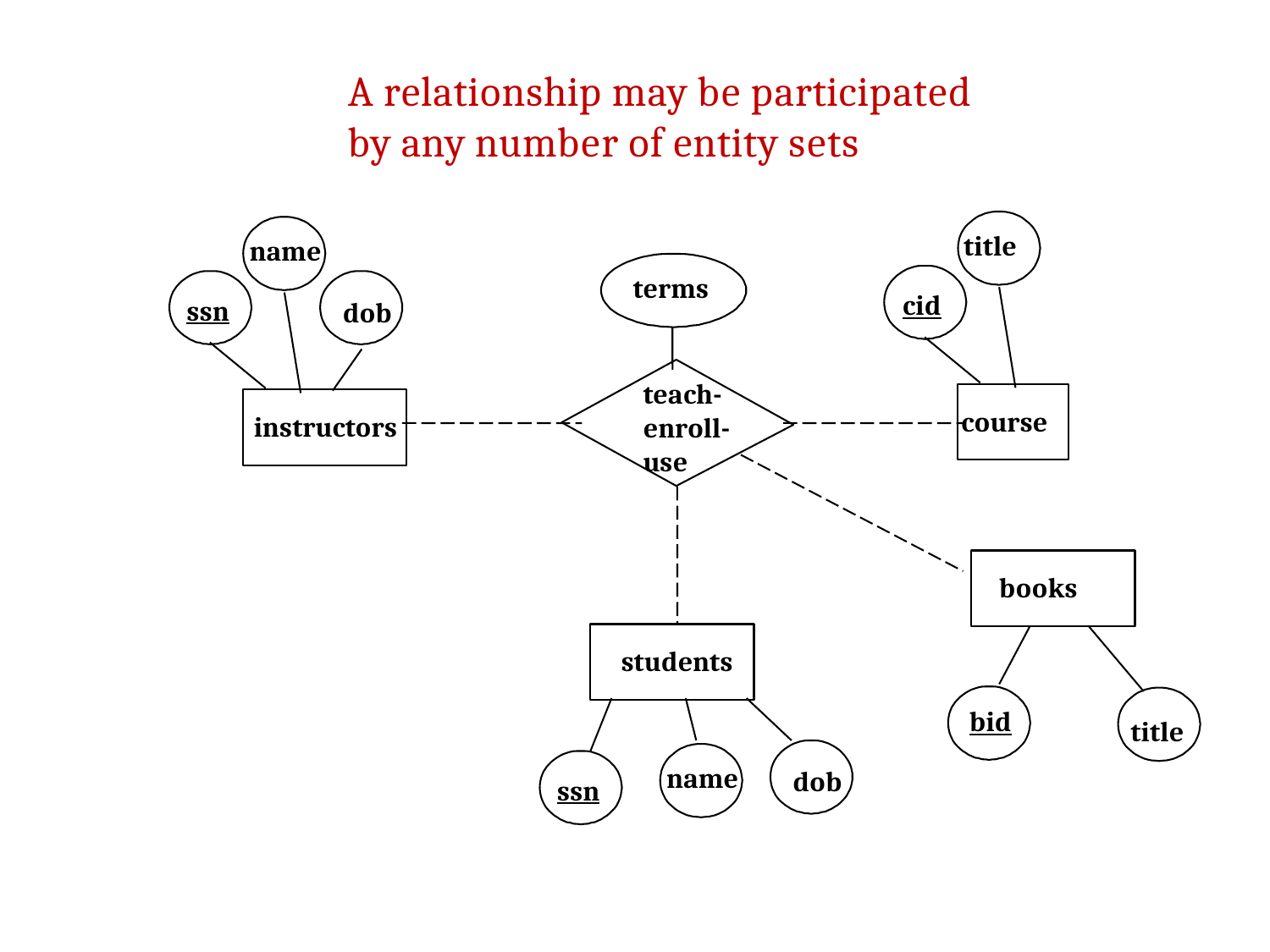

A relationship may be participated by any number of entity sets

title
name

terms

cid
ssn

dob

teach-
enroll-
use

course
instructors

books

students

bid

title

name
dob
ssn